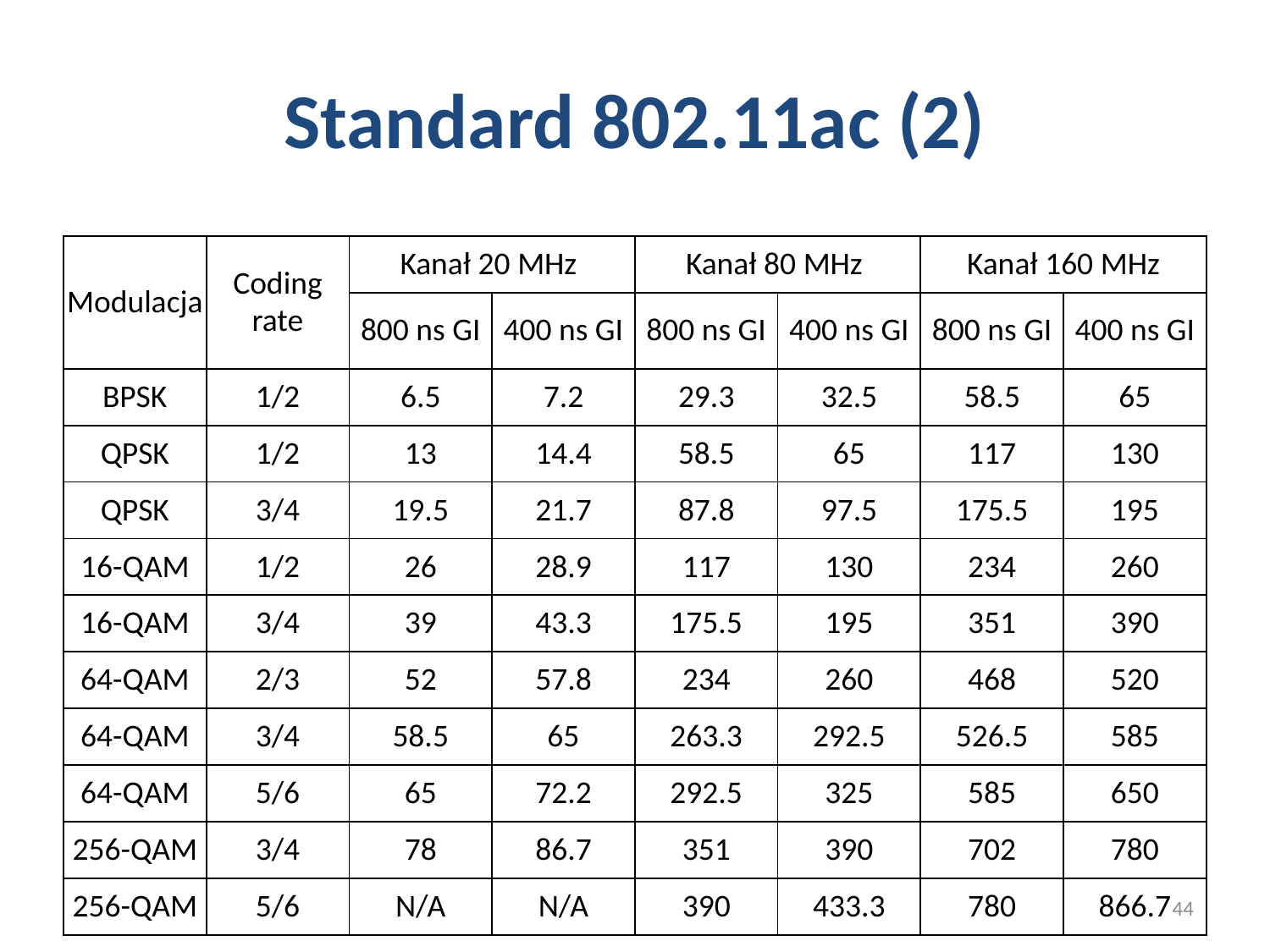

# Standard 802.11ac (2)
| Modulacja | Coding rate | Kanał 20 MHz |  | Kanał 80 MHz |  | Kanał 160 MHz |  |
| --- | --- | --- | --- | --- | --- | --- | --- |
|  |  | 800 ns GI | 400 ns GI | 800 ns GI | 400 ns GI | 800 ns GI | 400 ns GI |
| BPSK | 1/2 | 6.5 | 7.2 | 29.3 | 32.5 | 58.5 | 65 |
| QPSK | 1/2 | 13 | 14.4 | 58.5 | 65 | 117 | 130 |
| QPSK | 3/4 | 19.5 | 21.7 | 87.8 | 97.5 | 175.5 | 195 |
| 16-QAM | 1/2 | 26 | 28.9 | 117 | 130 | 234 | 260 |
| 16-QAM | 3/4 | 39 | 43.3 | 175.5 | 195 | 351 | 390 |
| 64-QAM | 2/3 | 52 | 57.8 | 234 | 260 | 468 | 520 |
| 64-QAM | 3/4 | 58.5 | 65 | 263.3 | 292.5 | 526.5 | 585 |
| 64-QAM | 5/6 | 65 | 72.2 | 292.5 | 325 | 585 | 650 |
| 256-QAM | 3/4 | 78 | 86.7 | 351 | 390 | 702 | 780 |
| 256-QAM | 5/6 | N/A | N/A | 390 | 433.3 | 780 | 866.7 |
44